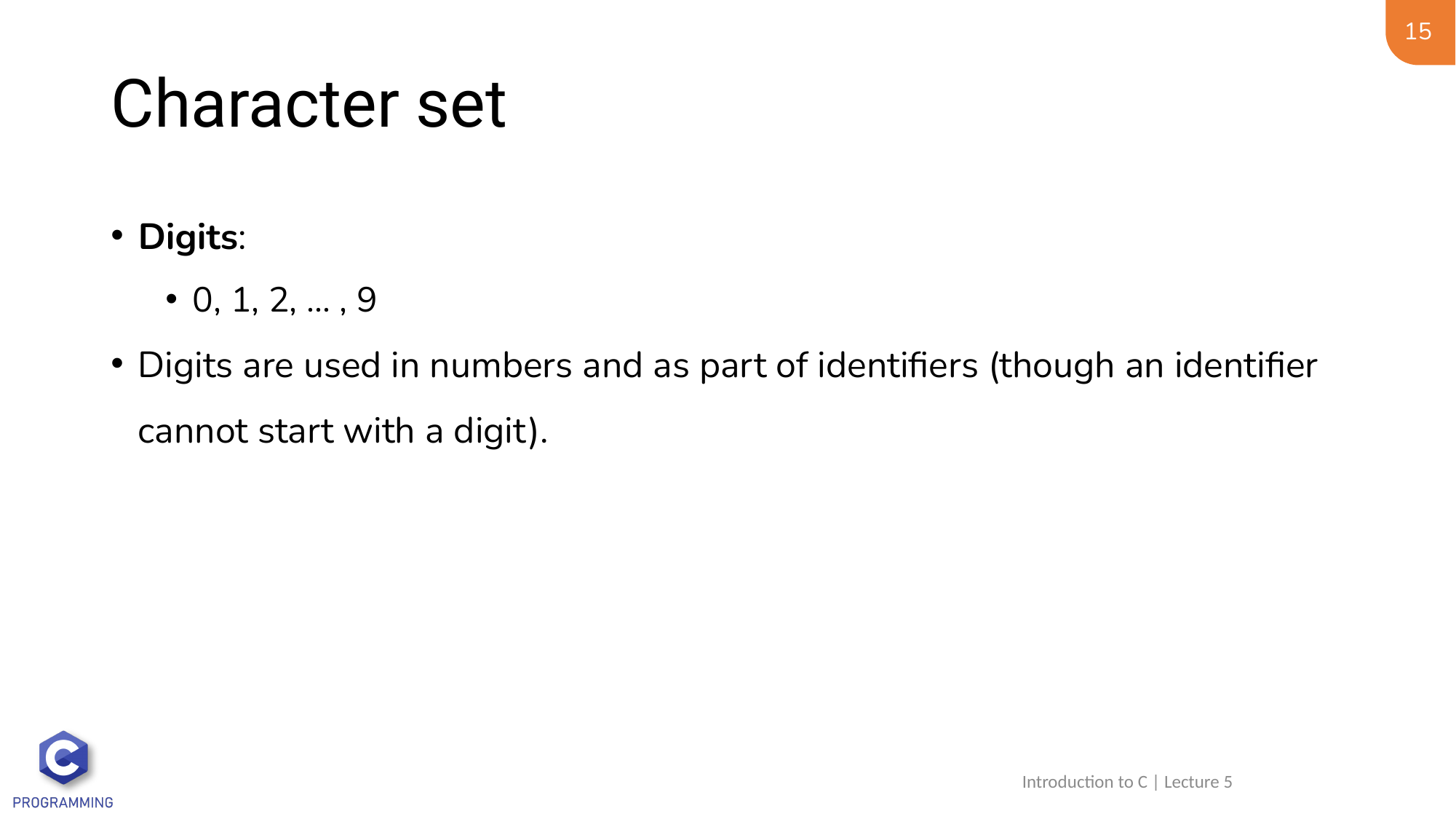

15
# Character set
Digits:
0, 1, 2, ... , 9
Digits are used in numbers and as part of identifiers (though an identifier cannot start with a digit).
Introduction to C | Lecture 5